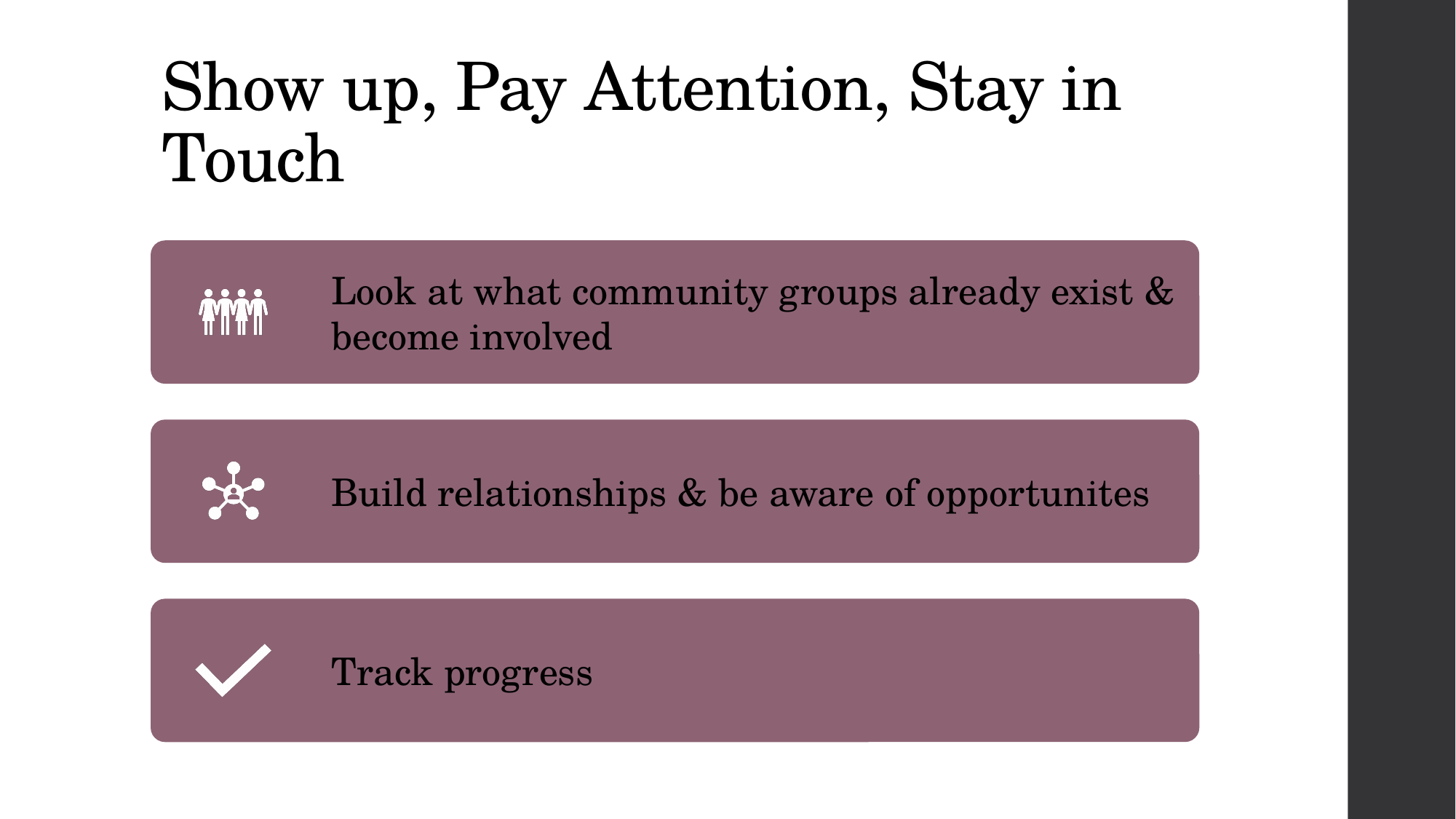

# Show up, Pay Attention, Stay in Touch
Look at what community groups already exist & become involved
Build relationships & be aware of opportunites
Track progress